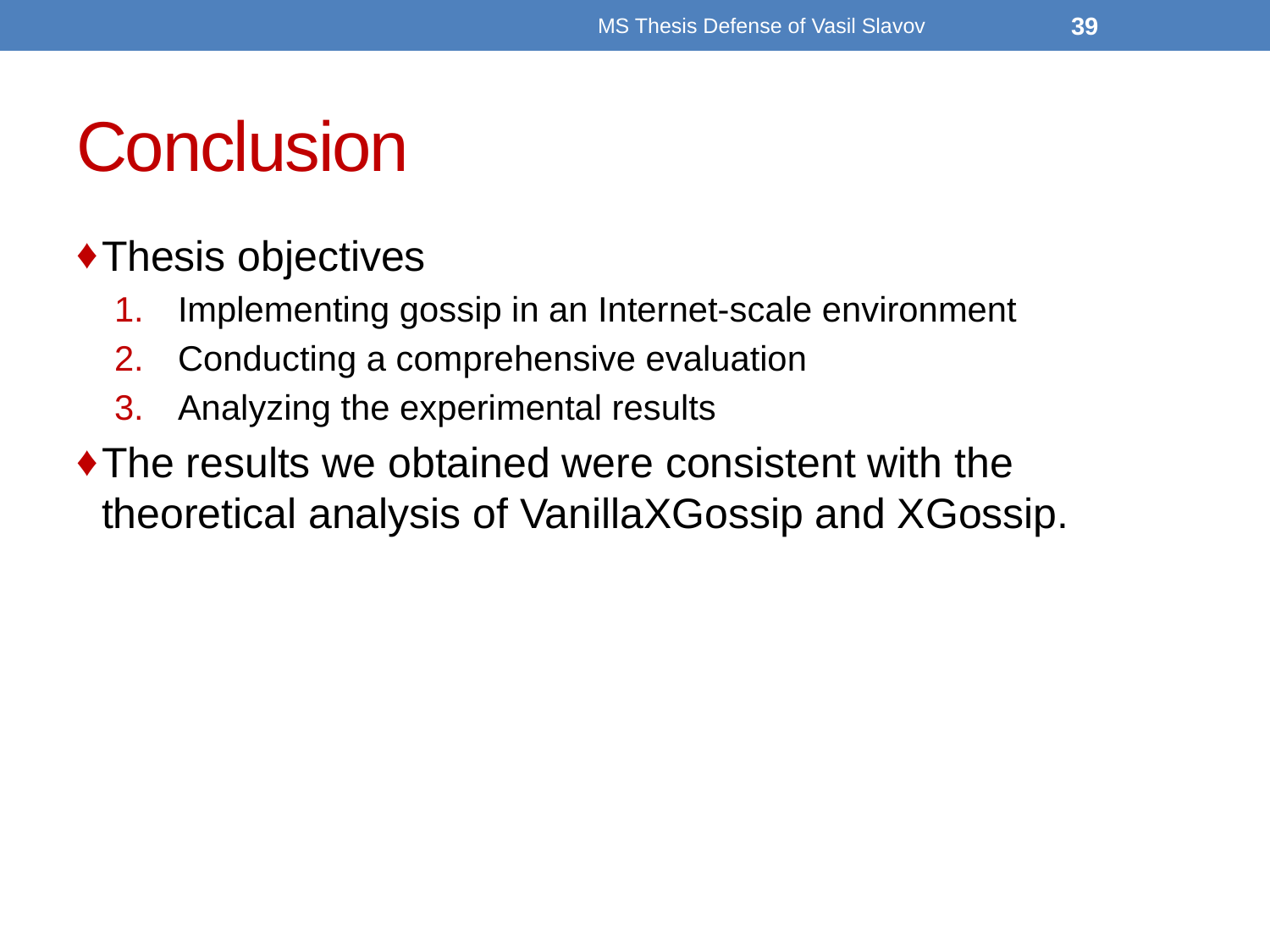

MS Thesis Defense of Vasil Slavov
39
# Conclusion
Thesis objectives
Implementing gossip in an Internet-scale environment
Conducting a comprehensive evaluation
Analyzing the experimental results
The results we obtained were consistent with the theoretical analysis of VanillaXGossip and XGossip.